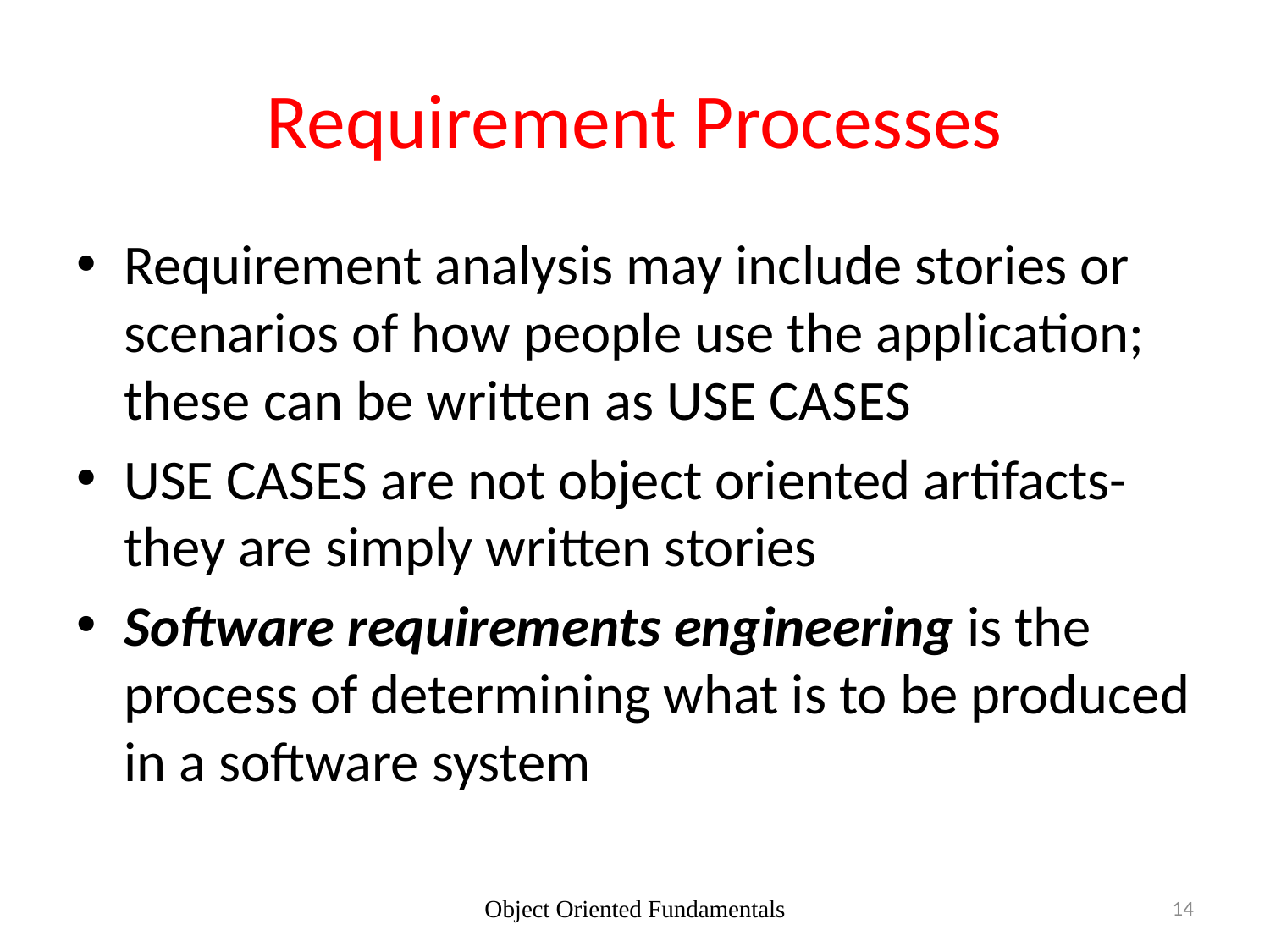

# Requirement Processes
Requirement analysis may include stories or scenarios of how people use the application; these can be written as USE CASES
USE CASES are not object oriented artifacts- they are simply written stories
Software requirements engineering is the process of determining what is to be produced in a software system
Object Oriented Fundamentals
14